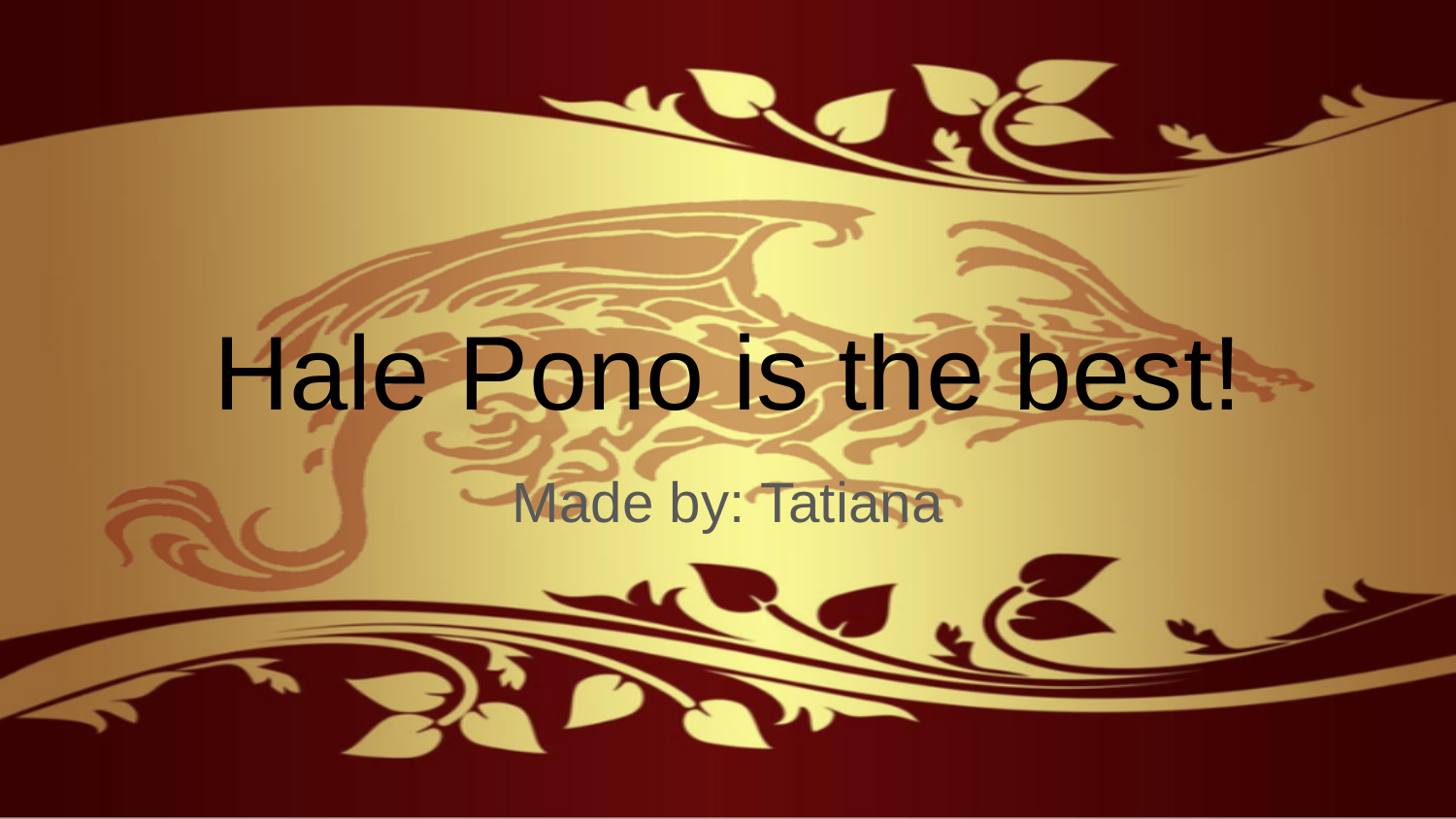

# Hale Pono is the best!
Made by: Tatiana